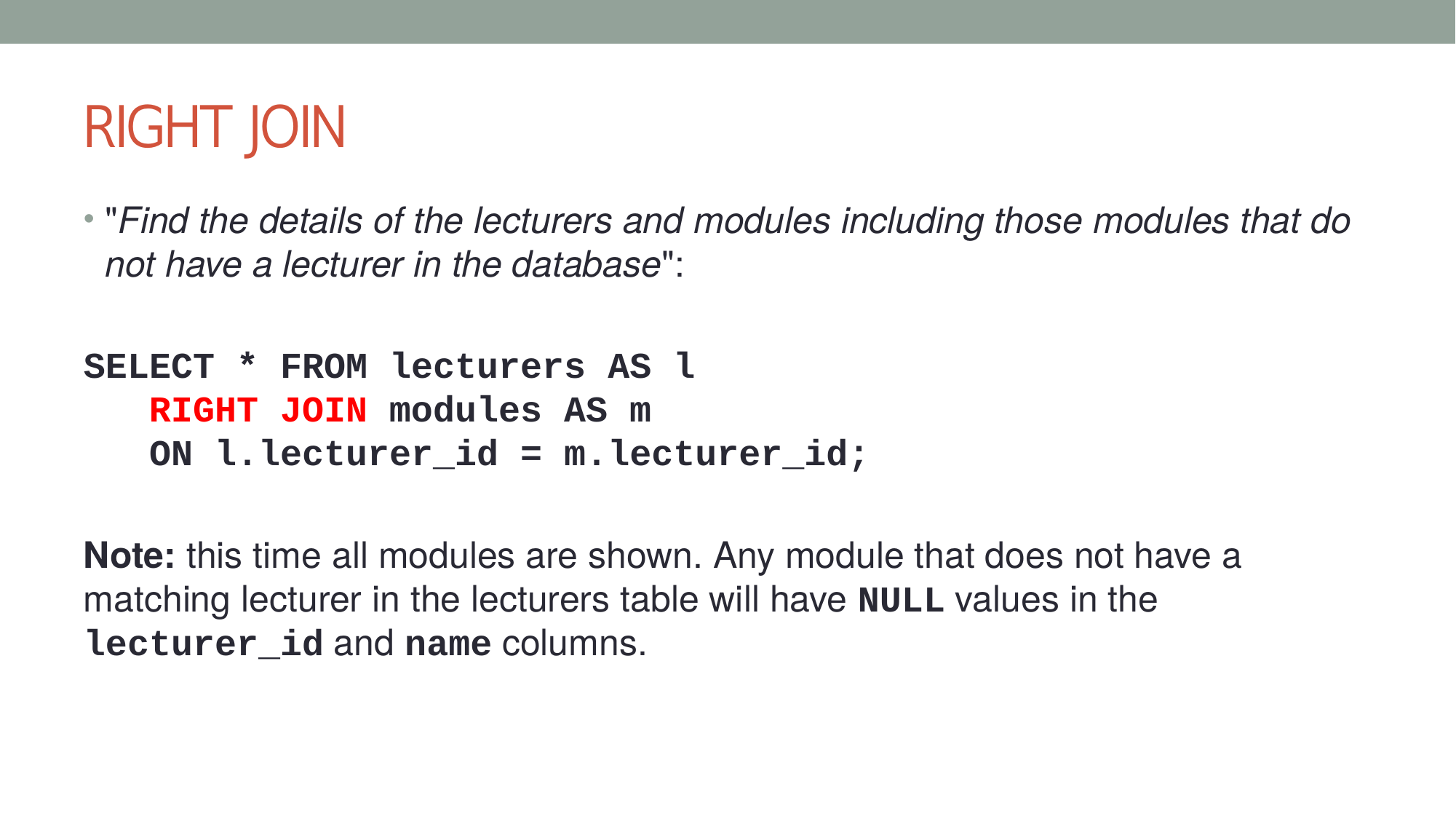

# RIGHT JOIN
"Find the details of the lecturers and modules including those modules that do not have a lecturer in the database":

SELECT * FROM lecturers AS l
   RIGHT JOIN modules AS m
   ON l.lecturer_id = m.lecturer_id;

Note: this time all modules are shown. Any module that does not have a matching lecturer in the lecturers table will have NULL values in the lecturer_id and name columns.